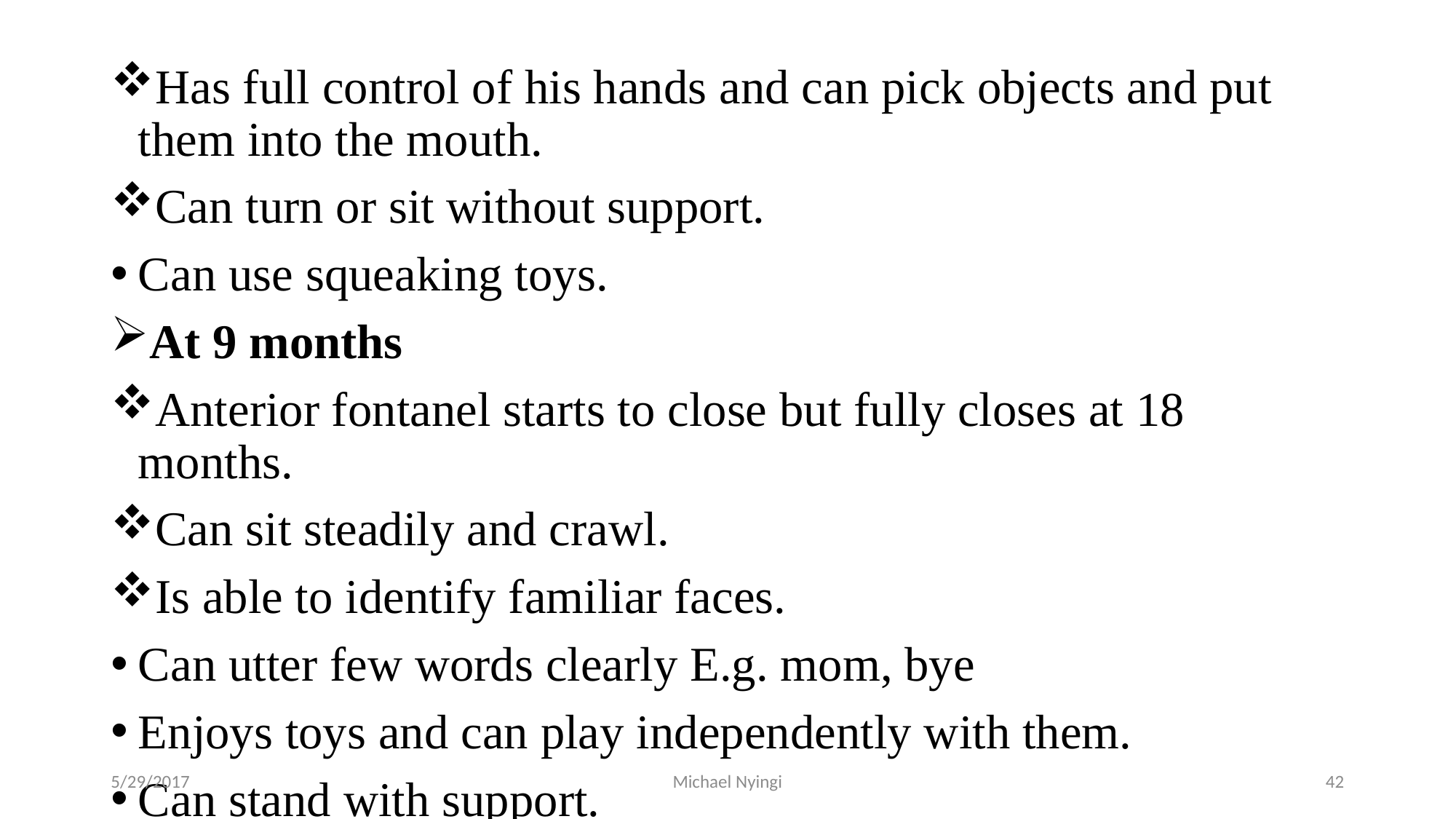

Has full control of his hands and can pick objects and put them into the mouth.
Can turn or sit without support.
Can use squeaking toys.
At 9 months
Anterior fontanel starts to close but fully closes at 18 months.
Can sit steadily and crawl.
Is able to identify familiar faces.
Can utter few words clearly E.g. mom, bye
Enjoys toys and can play independently with them.
Can stand with support.

5/29/2017
Michael Nyingi
42